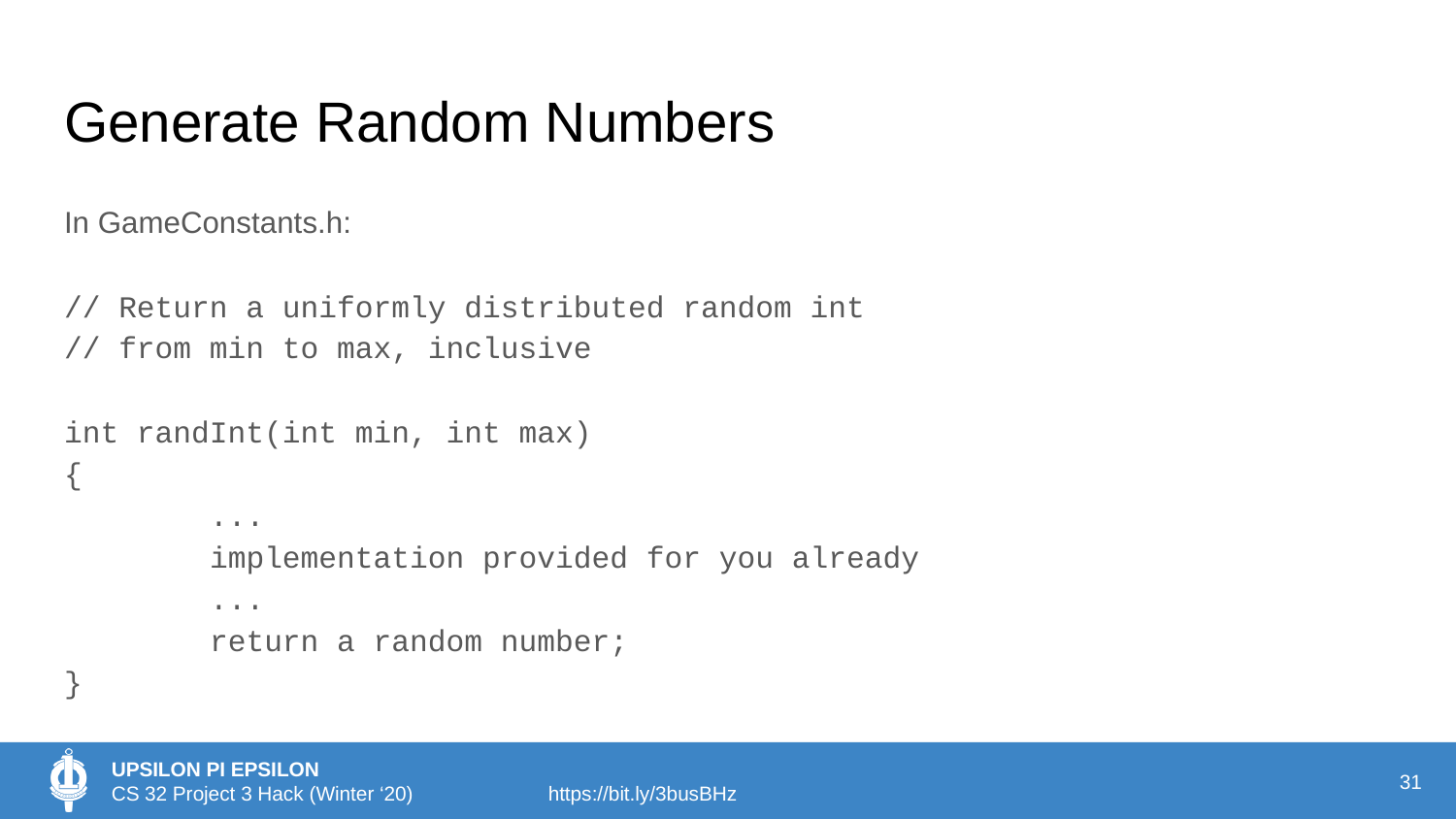

# Generate Random Numbers
In GameConstants.h:

// Return a uniformly distributed random int
// from min to max, inclusive

int randInt(int min, int max)
{
	...
	implementation provided for you already
	...
	return a random number;
}

31